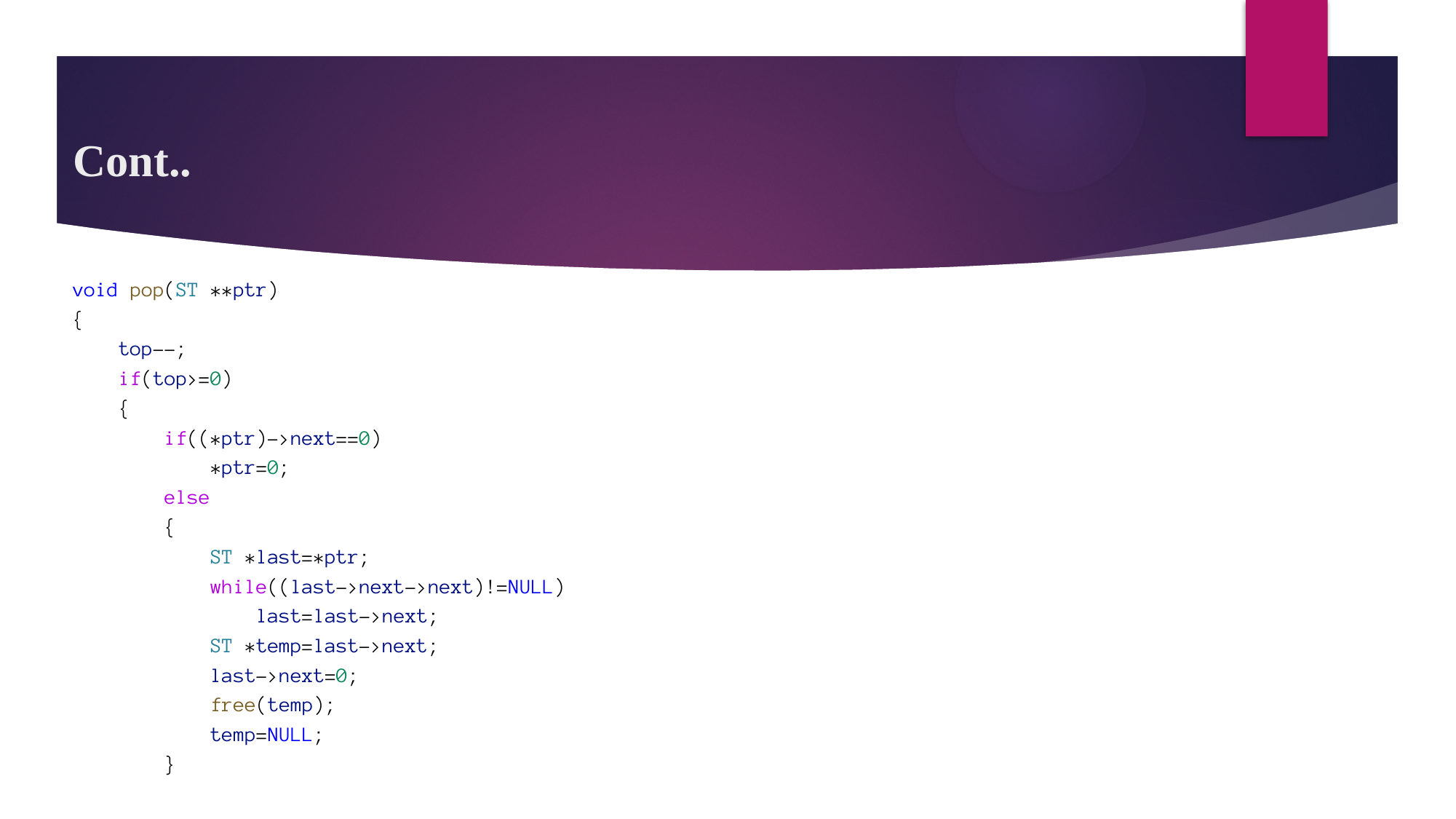

# Cont..
void pop(ST **ptr)
{
    top--;
    if(top>=0)
    {
        if((*ptr)->next==0)
            *ptr=0;
        else
        {
            ST *last=*ptr;
            while((last->next->next)!=NULL)
                last=last->next;
            ST *temp=last->next;
            last->next=0;
            free(temp);
            temp=NULL;
        }